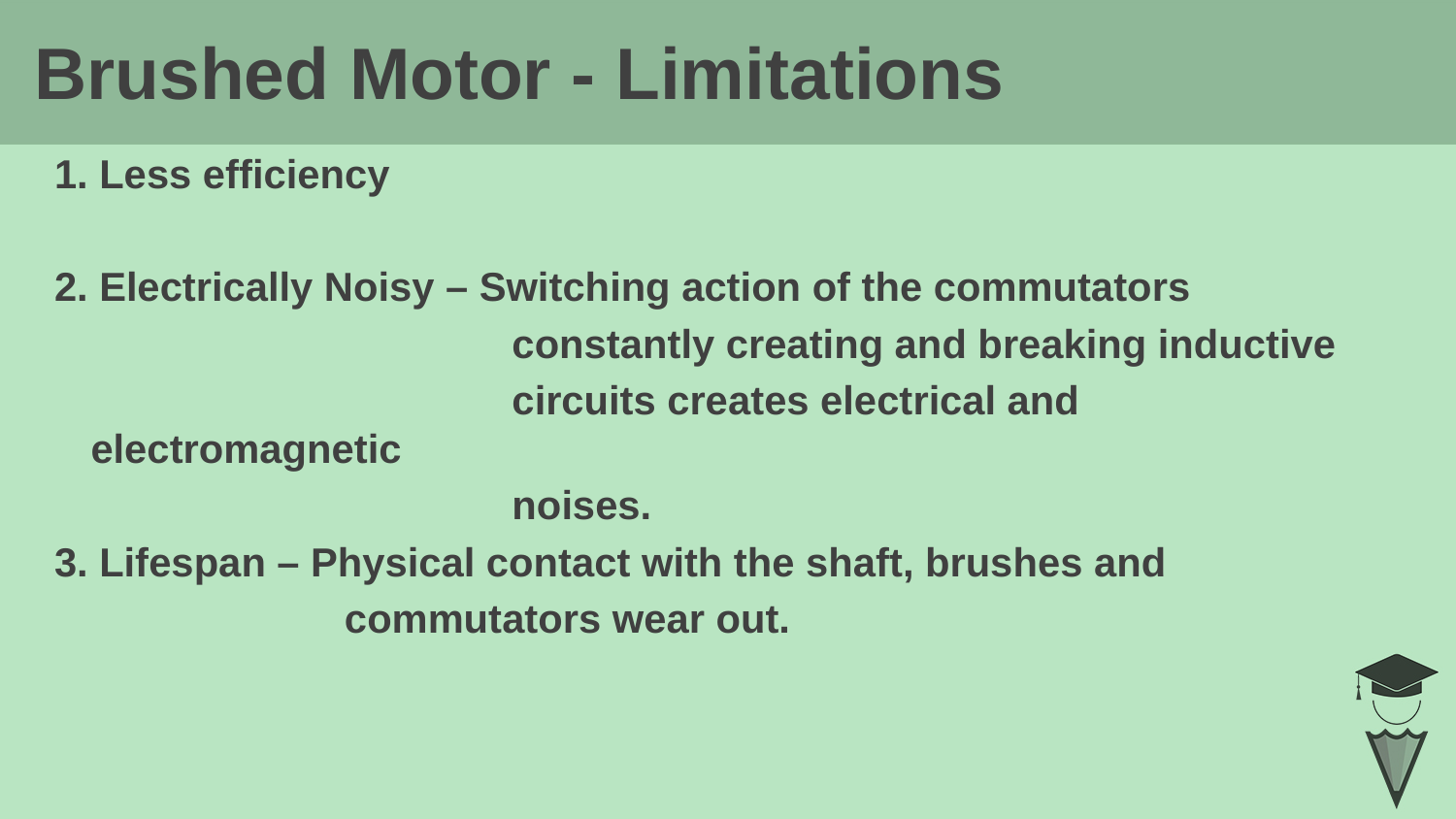

Brushed Motor - Limitations
# 1. Less efficiency

2. Electrically Noisy – Switching action of the commutators
                                         constantly creating and breaking inductive
                                         circuits creates electrical and electromagnetic
                                         noises.
3. Lifespan – Physical contact with the shaft, brushes and
                          commutators wear out.